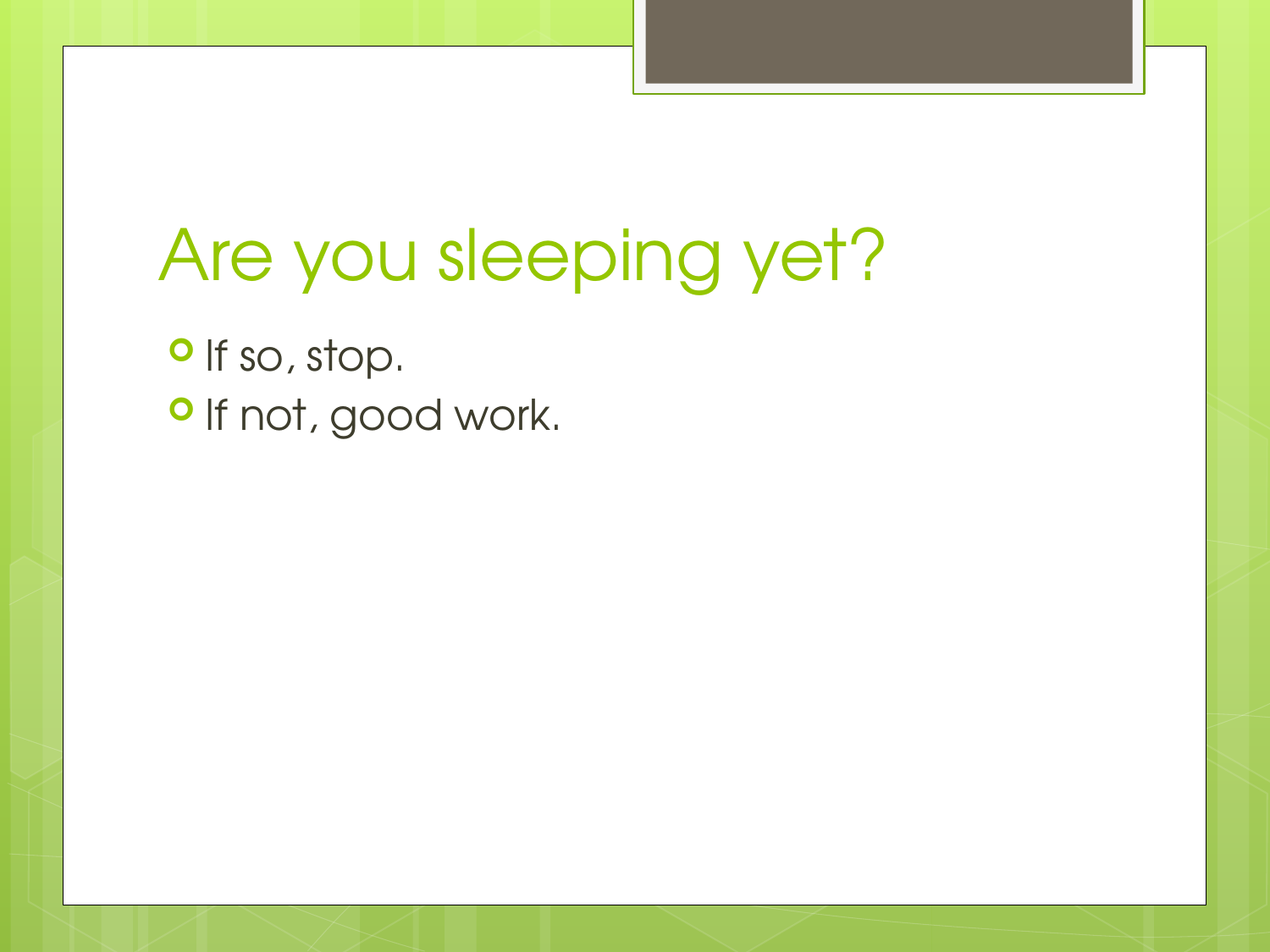

# Are you sleeping yet?
If so, stop.
If not, good work.